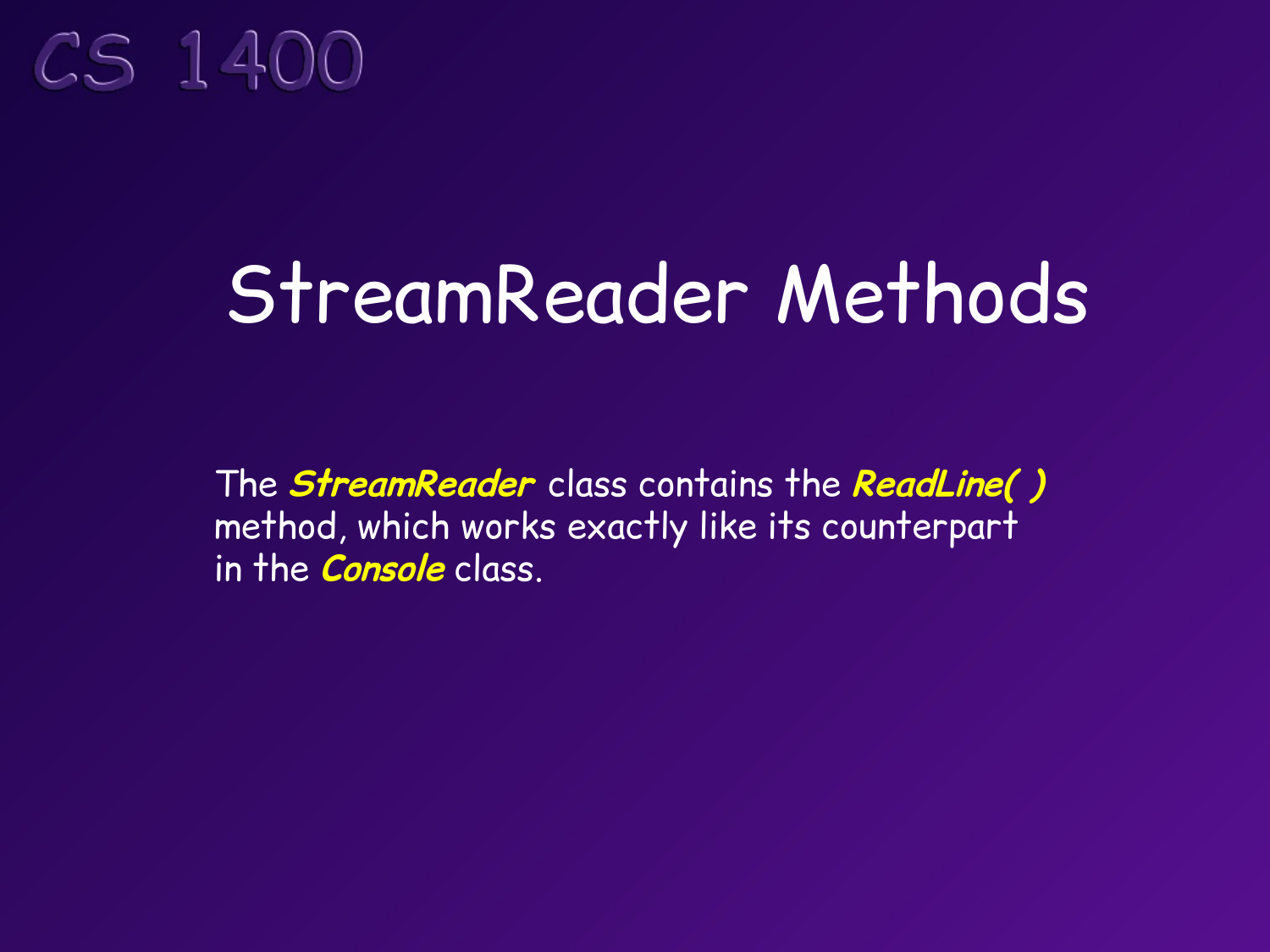

# StreamReader Methods
The StreamReader class contains the ReadLine( )
method, which works exactly like its counterpart
in the Console class.